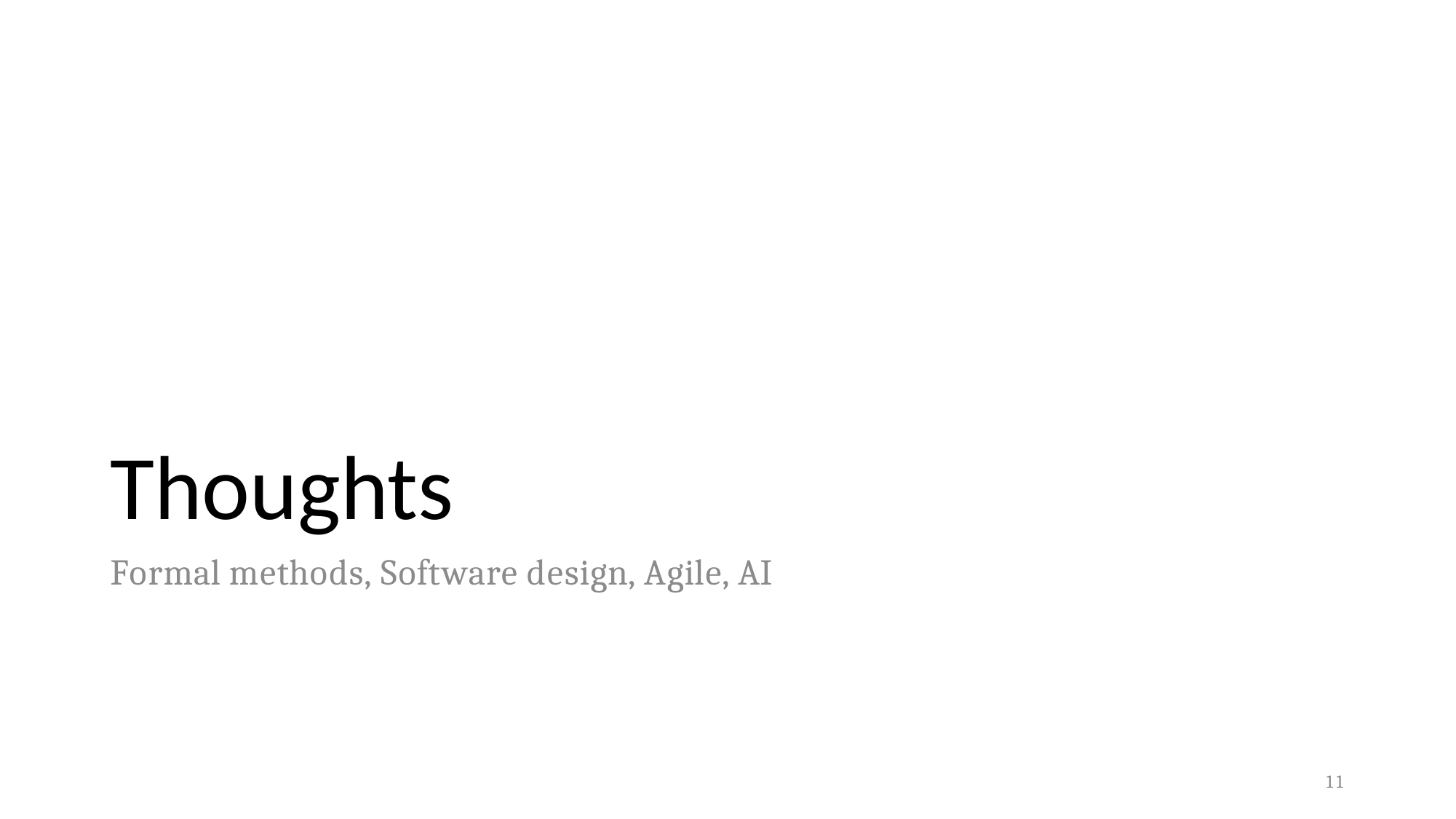

# Thoughts
Formal methods, Software design, Agile, AI
11